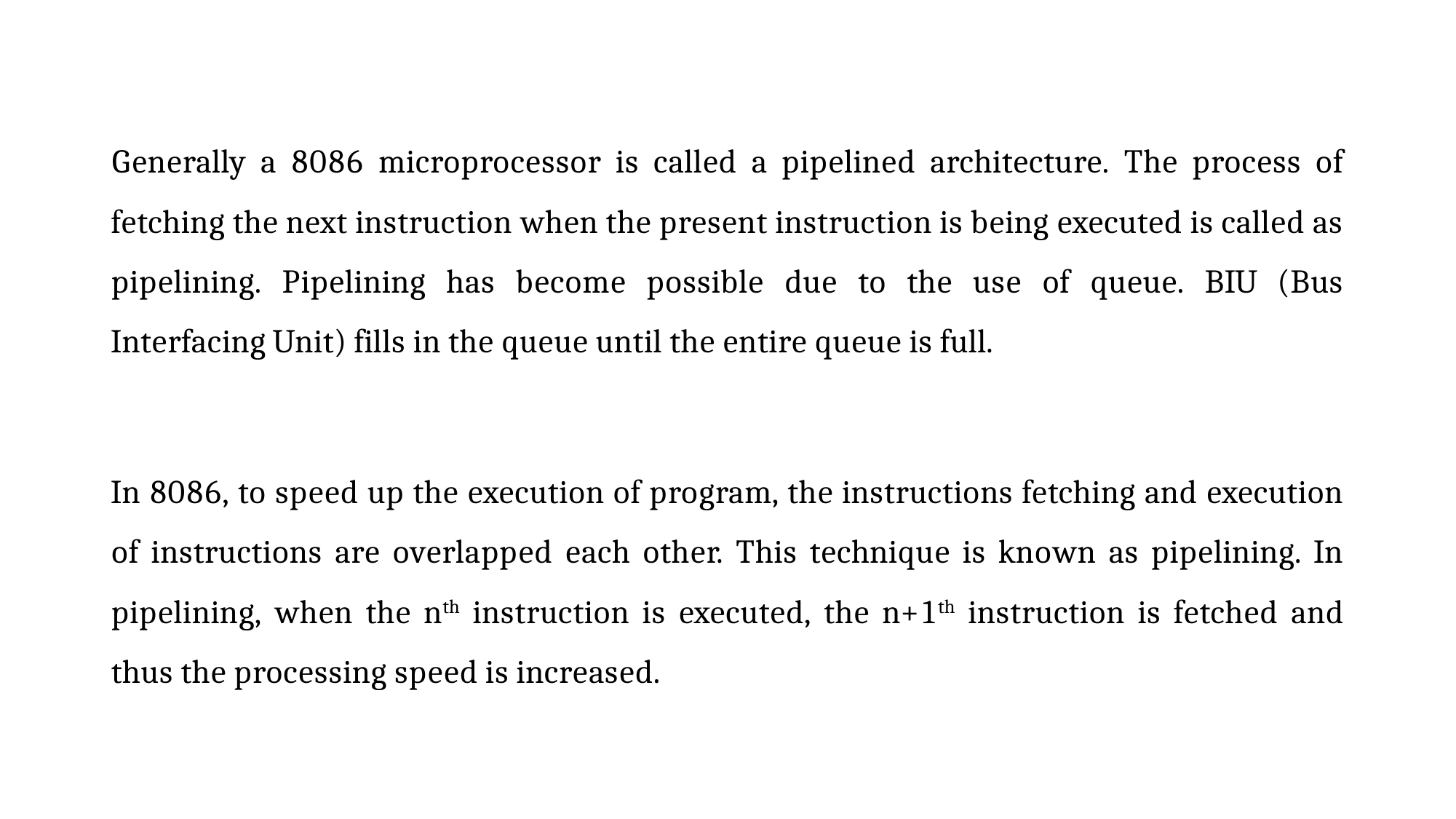

Generally a 8086 microprocessor is called a pipelined architecture. The process of fetching the next instruction when the present instruction is being executed is called as pipelining. Pipelining has become possible due to the use of queue. BIU (Bus Interfacing Unit) fills in the queue until the entire queue is full.

In 8086, to speed up the execution of program, the instructions fetching and execution of instructions are overlapped each other. This technique is known as pipelining. In pipelining, when the nth instruction is executed, the n+1th instruction is fetched and thus the processing speed is increased.